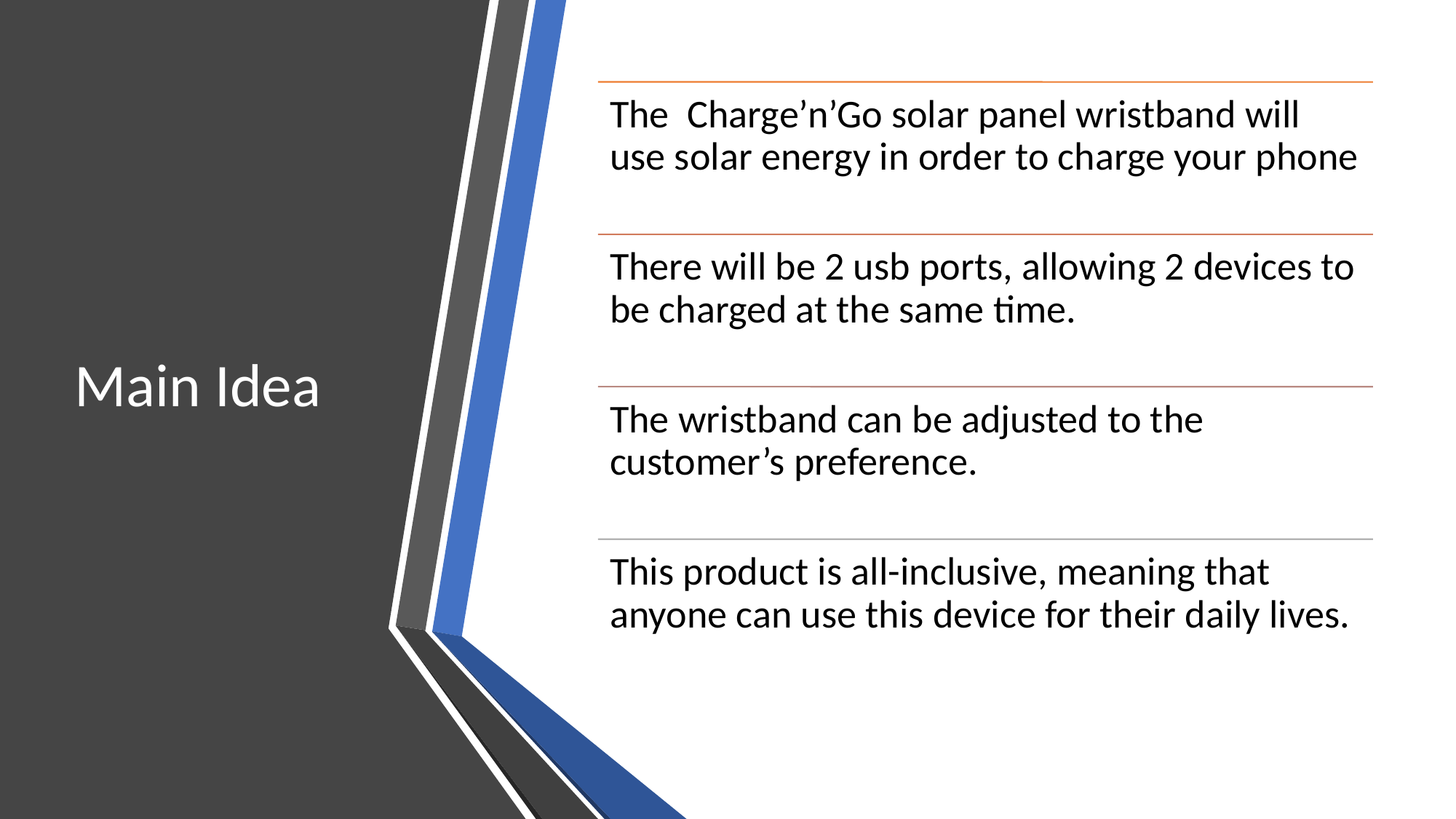

# Main Idea
The  Charge’n’Go solar panel wristband will use solar energy in order to charge your phone
There will be 2 usb ports, allowing 2 devices to be charged at the same time.
The wristband can be adjusted to the customer’s preference.
This product is all-inclusive, meaning that anyone can use this device for their daily lives.